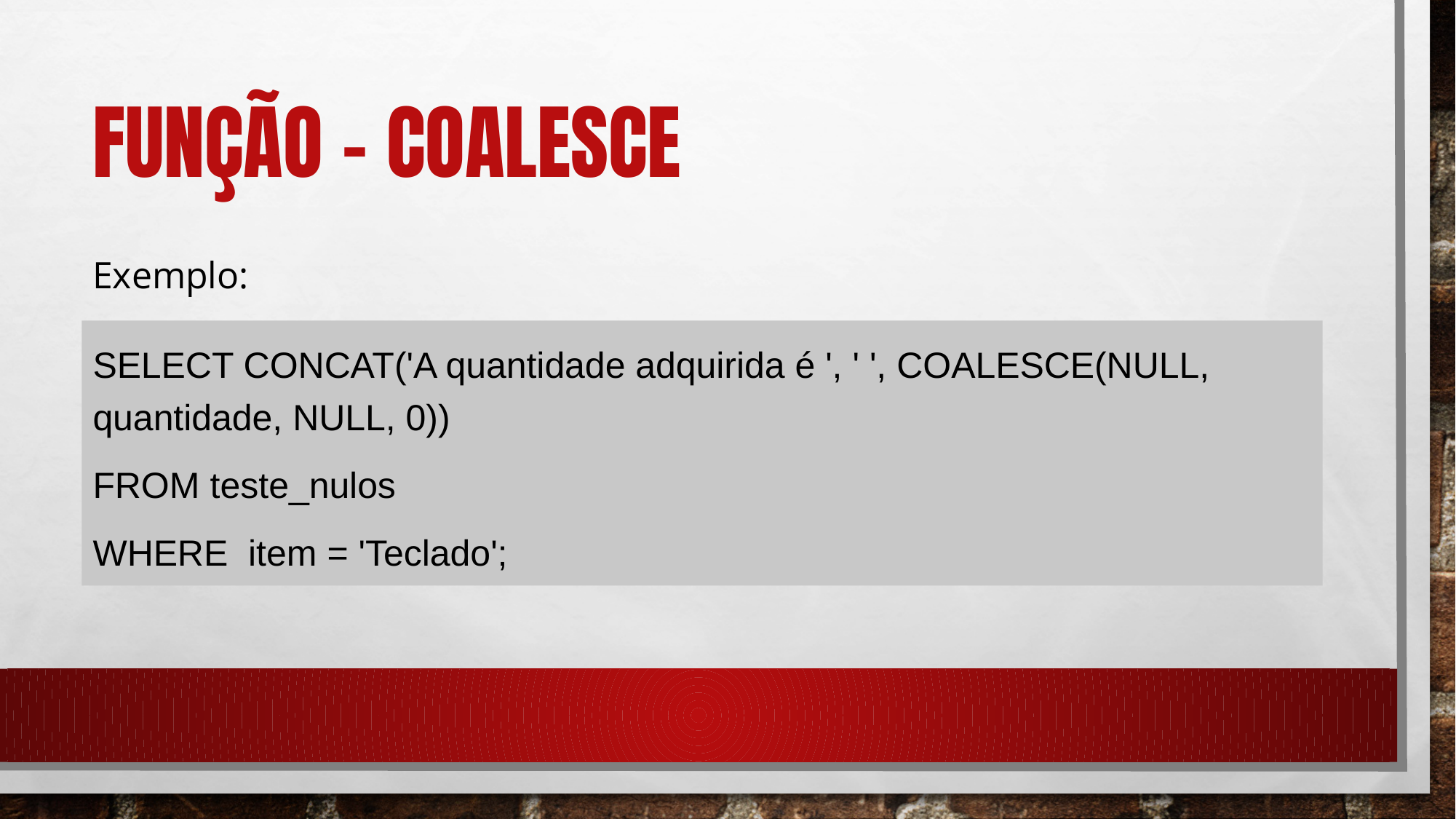

# FUNÇão – COALESCE
Exemplo:
SELECT CONCAT('A quantidade adquirida é ', ' ', COALESCE(NULL, quantidade, NULL, 0))
FROM teste_nulos
WHERE  item = 'Teclado';